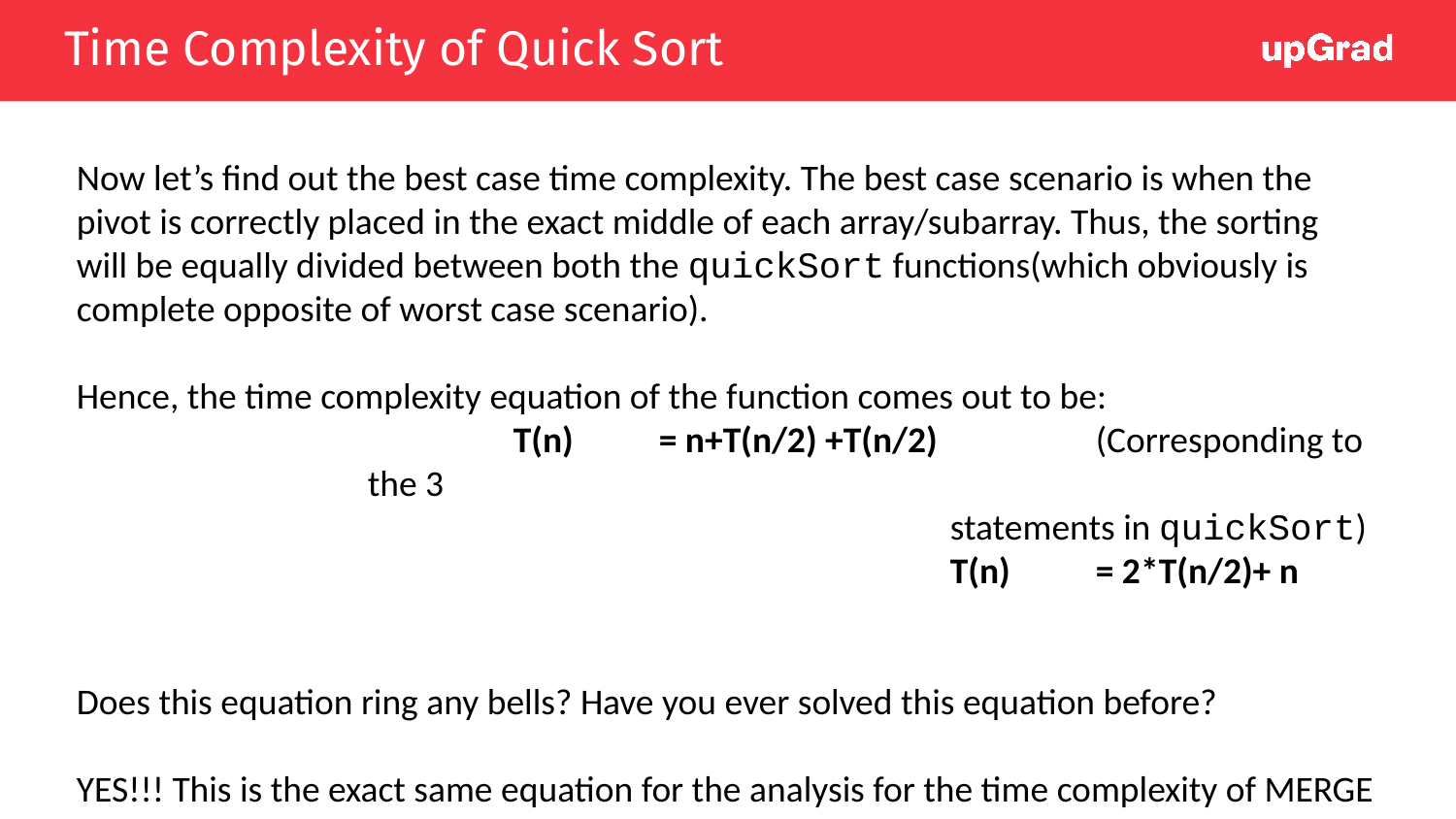

# Time Complexity of Quick Sort

Now let’s find out the best case time complexity. The best case scenario is when the pivot is correctly placed in the exact middle of each array/subarray. Thus, the sorting will be equally divided between both the quickSort functions(which obviously is complete opposite of worst case scenario).

Hence, the time complexity equation of the function comes out to be:
	T(n)	= n+T(n/2) +T(n/2)		(Corresponding to the 3
statements in quickSort)
						T(n)	= 2*T(n/2)+ n

Does this equation ring any bells? Have you ever solved this equation before?

YES!!! This is the exact same equation for the analysis for the time complexity of MERGE SORT. So, can you solve this equation on your own now?